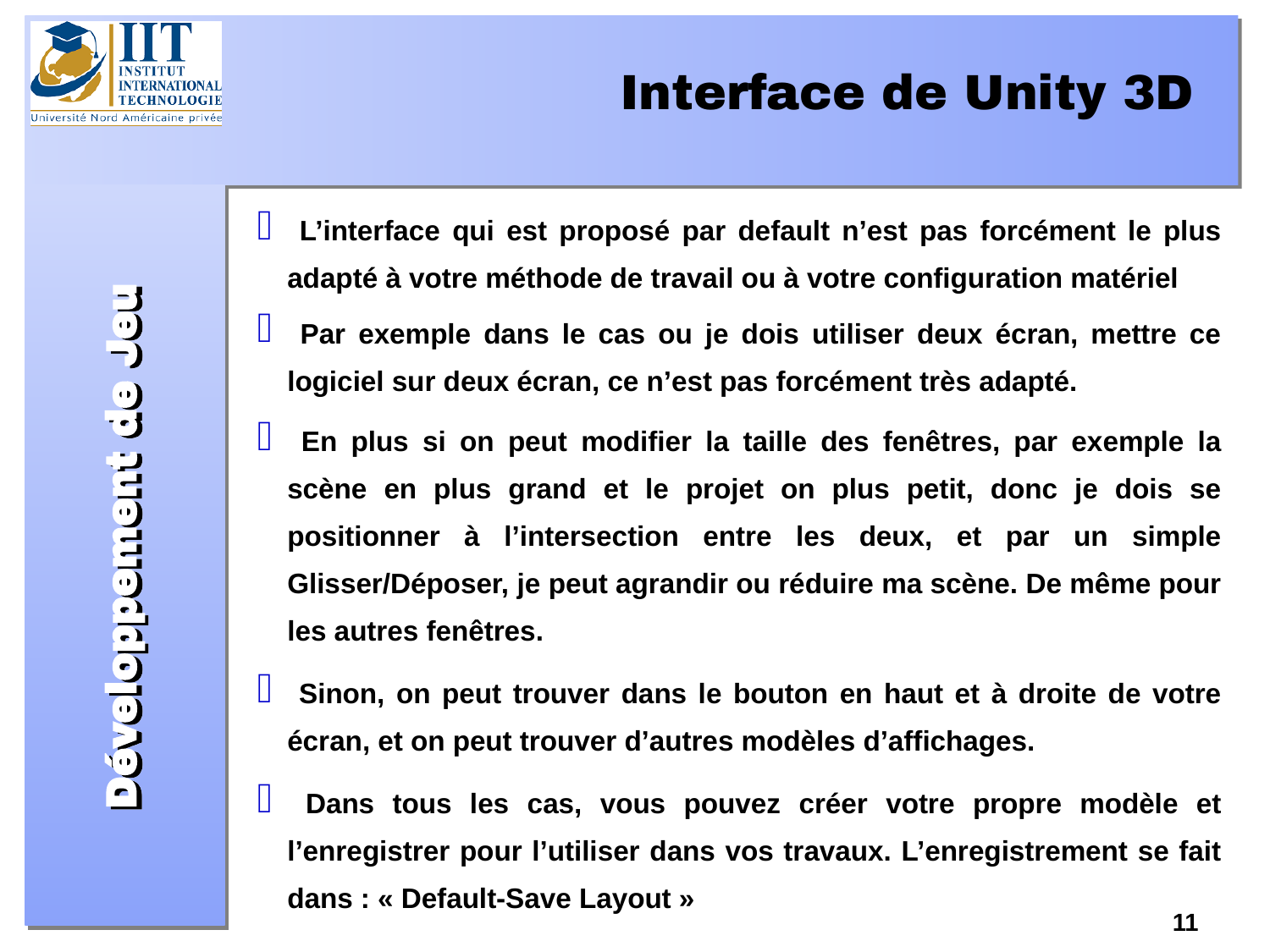

Interface de Unity 3D
 L’interface qui est proposé par default n’est pas forcément le plus adapté à votre méthode de travail ou à votre configuration matériel
 Par exemple dans le cas ou je dois utiliser deux écran, mettre ce logiciel sur deux écran, ce n’est pas forcément très adapté.
 En plus si on peut modifier la taille des fenêtres, par exemple la scène en plus grand et le projet on plus petit, donc je dois se positionner à l’intersection entre les deux, et par un simple Glisser/Déposer, je peut agrandir ou réduire ma scène. De même pour les autres fenêtres.
 Sinon, on peut trouver dans le bouton en haut et à droite de votre écran, et on peut trouver d’autres modèles d’affichages.
 Dans tous les cas, vous pouvez créer votre propre modèle et l’enregistrer pour l’utiliser dans vos travaux. L’enregistrement se fait dans : « Default-Save Layout »